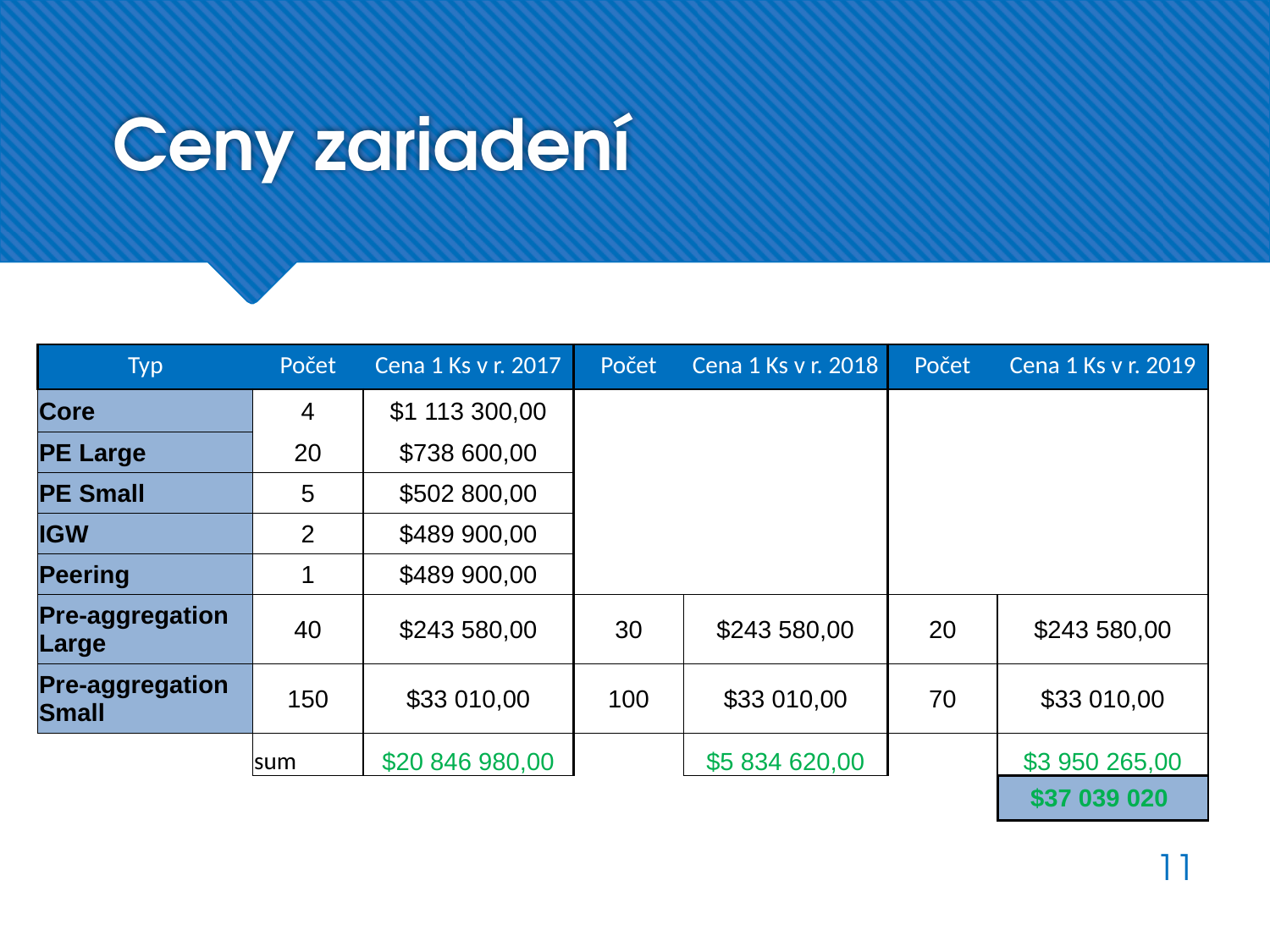

# Ceny zariadení
| Typ | Počet | Cena 1 Ks v r. 2017 | Počet | Cena 1 Ks v r. 2018 | Počet | Cena 1 Ks v r. 2019 |
| --- | --- | --- | --- | --- | --- | --- |
| Core | 4 | $1 113 300,00 |  |  |  |  |
| PE Large | 20 | $738 600,00 |  |  |  |  |
| PE Small | 5 | $502 800,00 |  |  |  |  |
| IGW | 2 | $489 900,00 |  |  |  |  |
| Peering | 1 | $489 900,00 |  |  |  |  |
| Pre-aggregation Large | 40 | $243 580,00 | 30 | $243 580,00 | 20 | $243 580,00 |
| Pre-aggregation Small | 150 | $33 010,00 | 100 | $33 010,00 | 70 | $33 010,00 |
|  | sum | $20 846 980,00 |  | $5 834 620,00 |  | $3 950 265,00 |
|  |  |  |  |  |  | $37 039 020 |
11